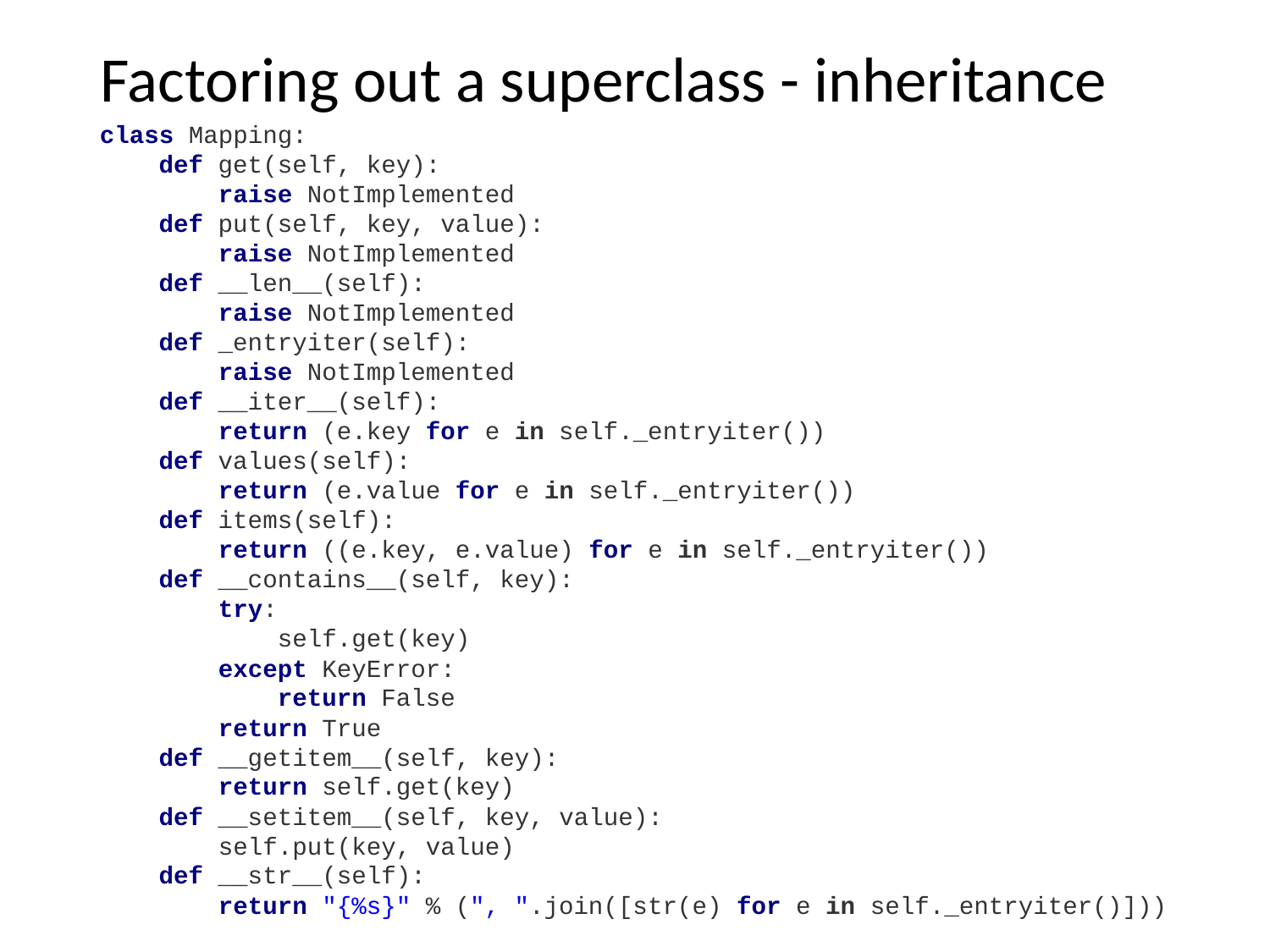

# Factoring out a superclass - inheritance
class Mapping:
    def get(self, key):
        raise NotImplemented
    def put(self, key, value):
        raise NotImplemented
    def __len__(self):
        raise NotImplemented
    def _entryiter(self):
        raise NotImplemented
    def __iter__(self):
        return (e.key for e in self._entryiter())
    def values(self):
        return (e.value for e in self._entryiter())
    def items(self):
        return ((e.key, e.value) for e in self._entryiter())
    def __contains__(self, key):
        try:
            self.get(key)
        except KeyError:
            return False
        return True
    def __getitem__(self, key):
        return self.get(key)
    def __setitem__(self, key, value):
        self.put(key, value)
    def __str__(self):
        return "{%s}" % (", ".join([str(e) for e in self._entryiter()]))